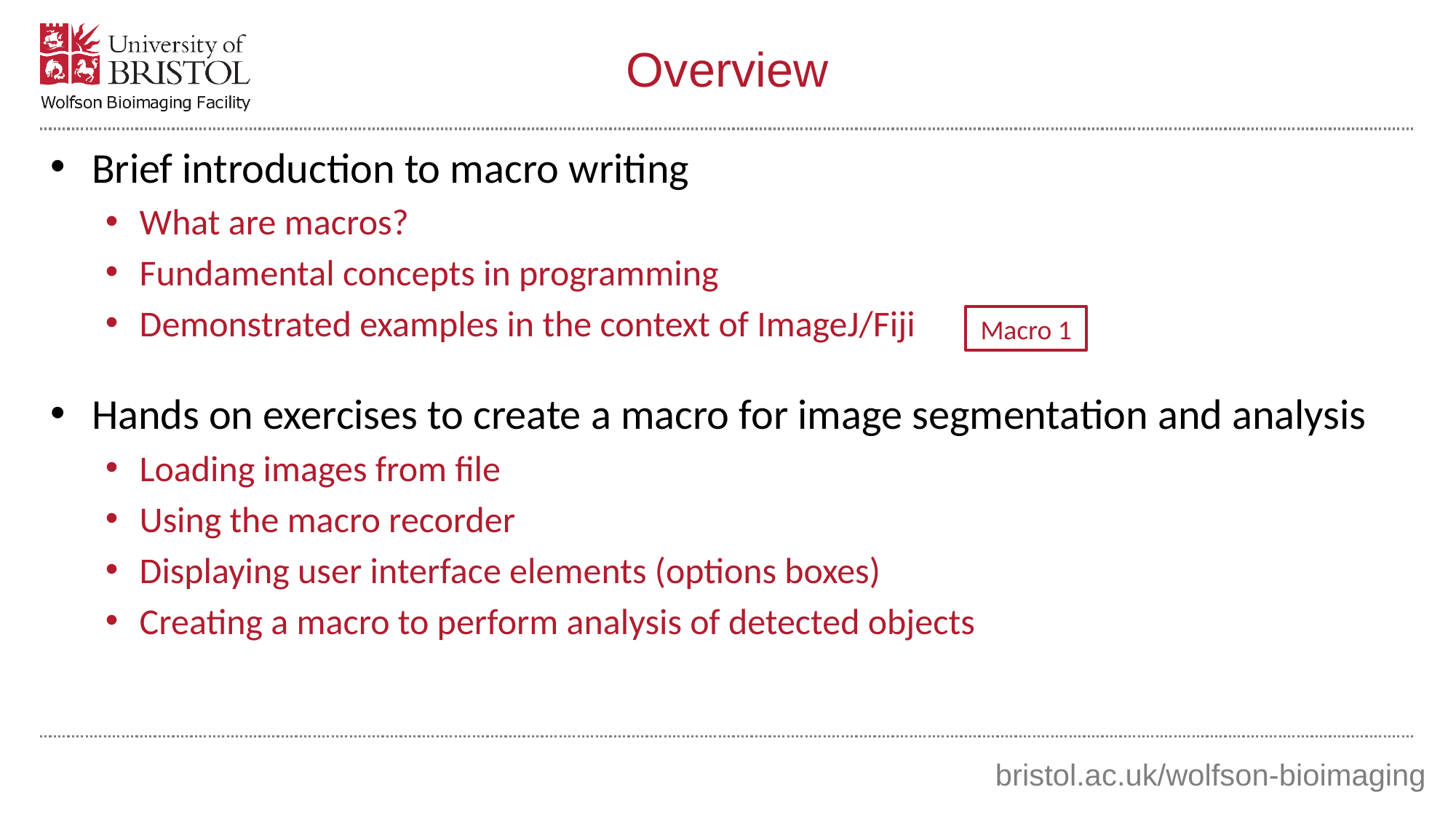

# Overview
Brief introduction to macro writing
What are macros?
Fundamental concepts in programming
Demonstrated examples in the context of ImageJ/Fiji

Hands on exercises to create a macro for image segmentation and analysis
Loading images from file
Using the macro recorder
Displaying user interface elements (options boxes)
Creating a macro to perform analysis of detected objects

Macro 1